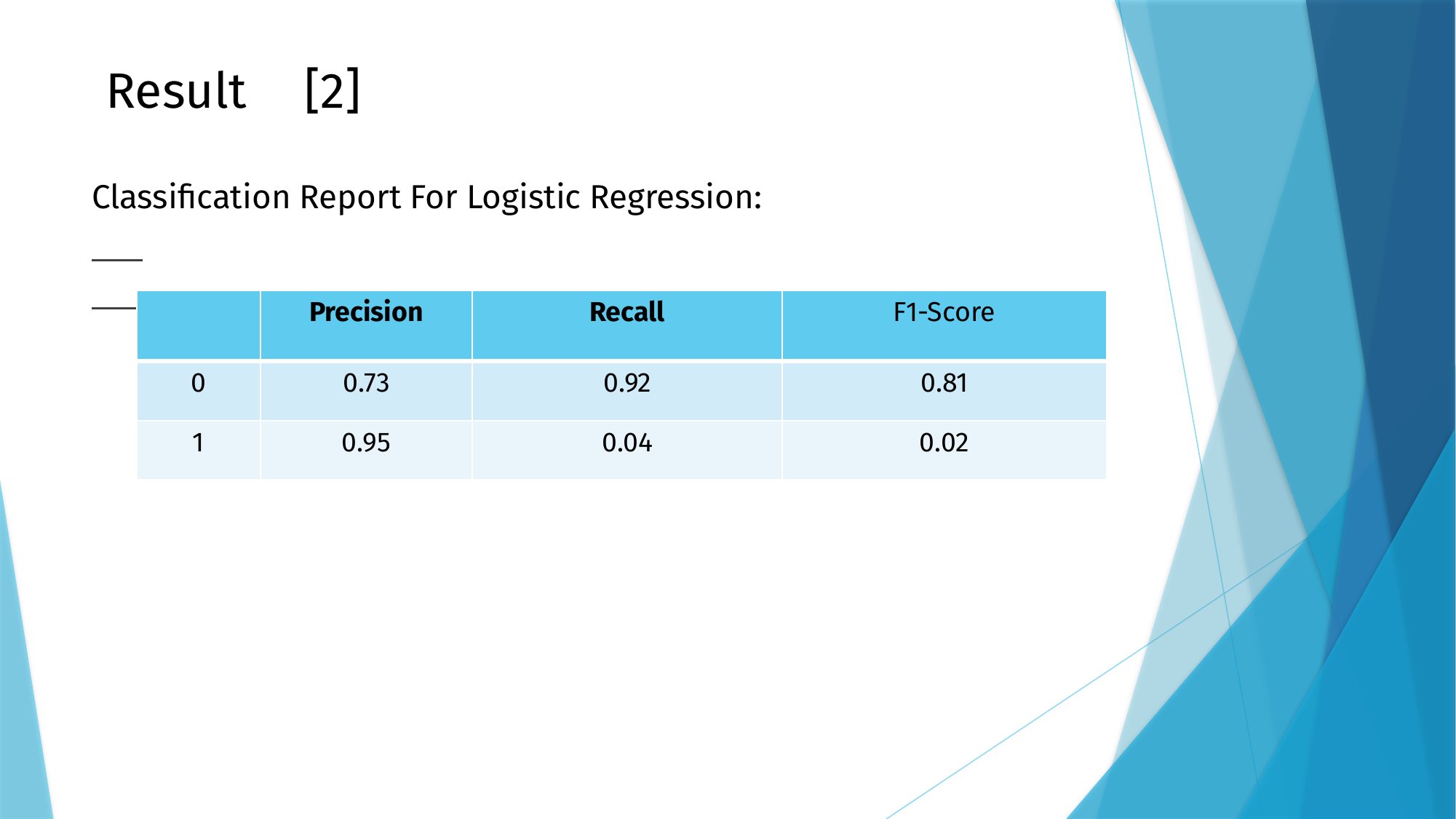

Result																				[2]
Classification Report For Logistic Regression:

|  | Precision | Recall | F1-Score |
| --- | --- | --- | --- |
| 0 | 0.73 | 0.92 | 0.81 |
| 1 | 0.95 | 0.04 | 0.02 |